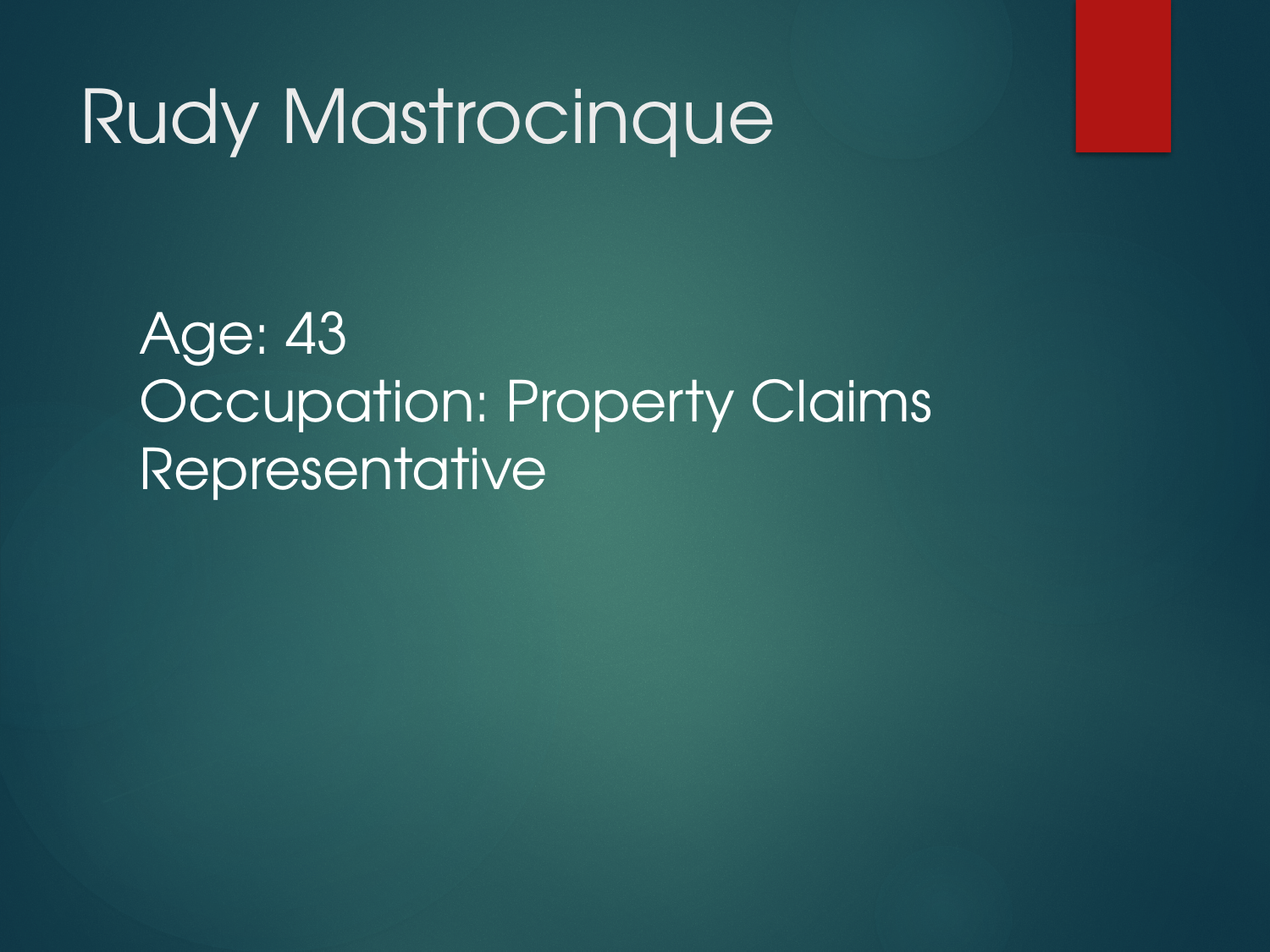

# Rudy Mastrocinque

Age: 43
Occupation: Property Claims Representative